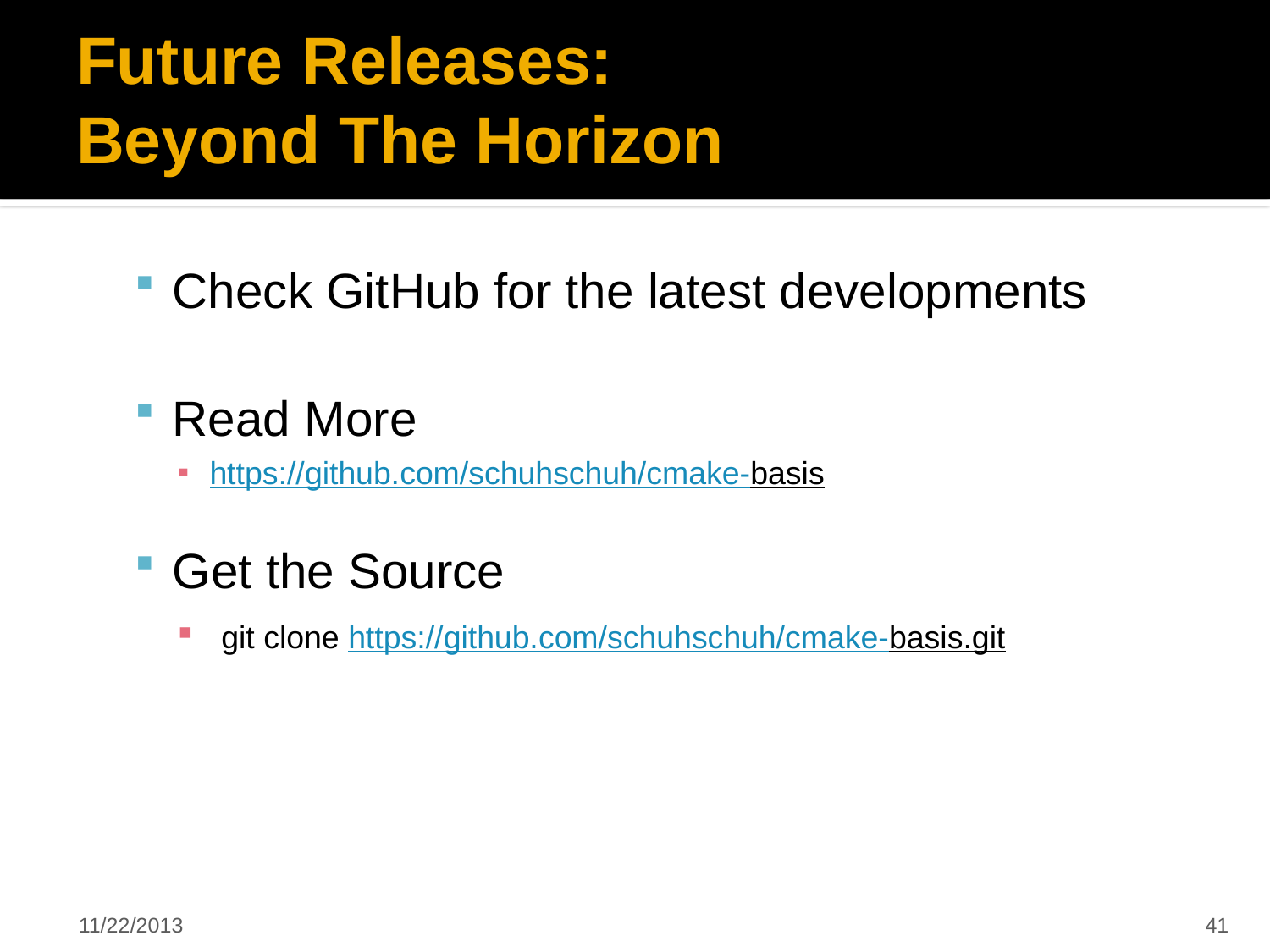

# Future Releases: Beyond The Horizon
Check GitHub for the latest developments
Read More
https://github.com/schuhschuh/cmake-basis
Get the Source
 git clone https://github.com/schuhschuh/cmake-basis.git
11/22/2013
41